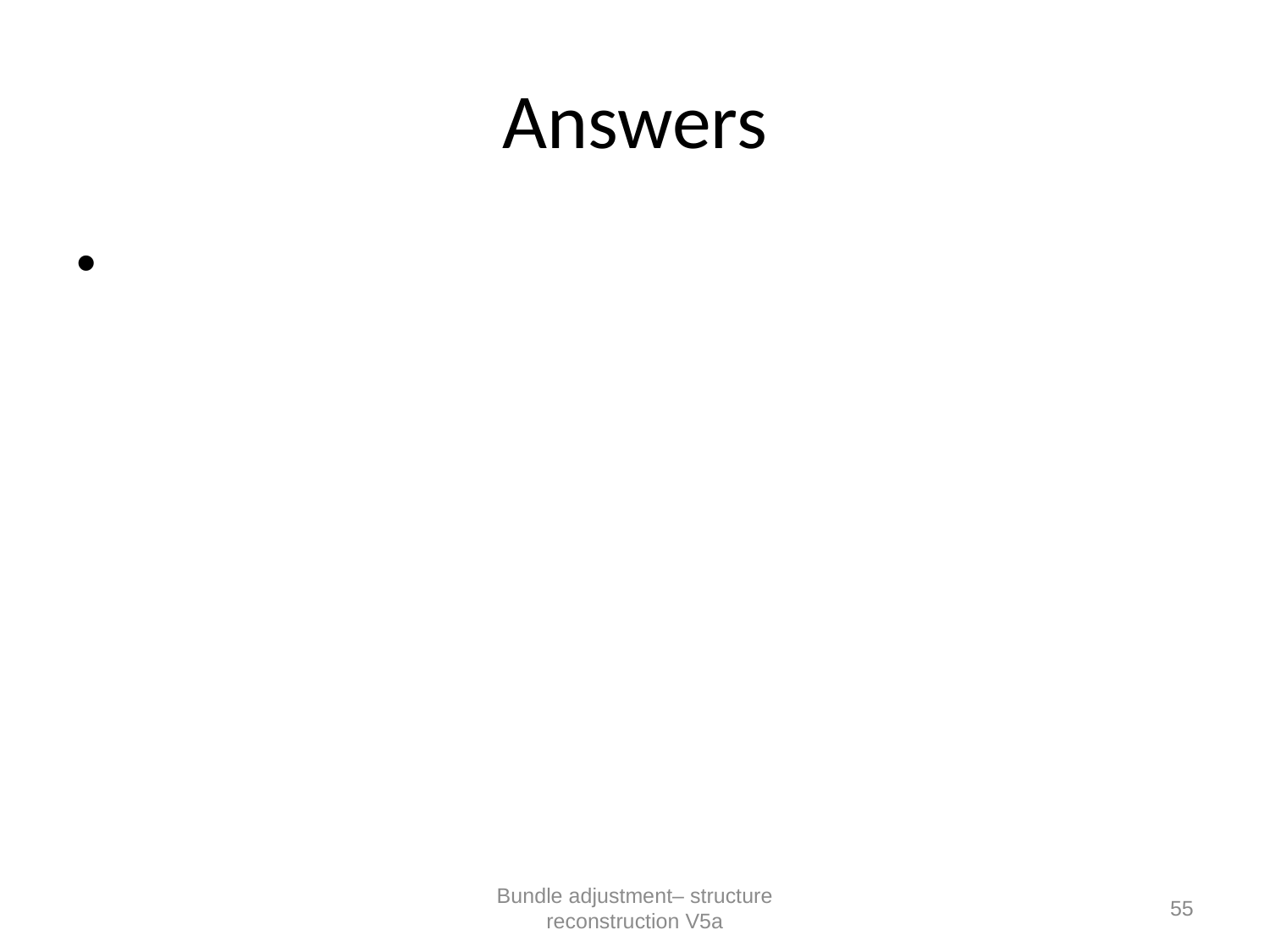

# Answers

Bundle adjustment– structure reconstruction V5a
55